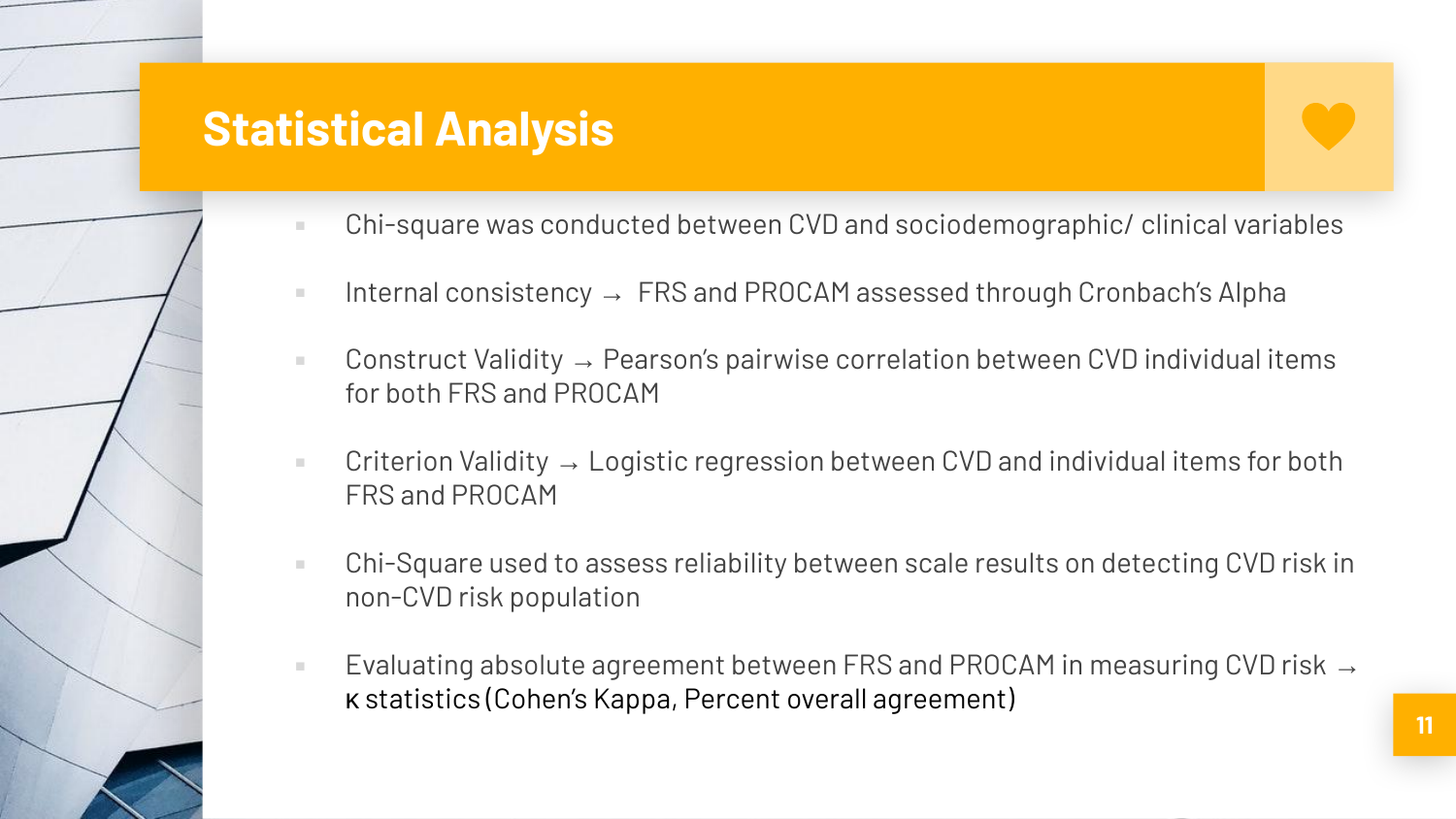

# Statistical Analysis

Chi-square was conducted between CVD and sociodemographic/ clinical variables

Internal consistency →  FRS and PROCAM assessed through Cronbach’s Alpha

Construct Validity → Pearson’s pairwise correlation between CVD individual items for both FRS and PROCAM

Criterion Validity → Logistic regression between CVD and individual items for both FRS and PROCAM

Chi-Square used to assess reliability between scale results on detecting CVD risk in non-CVD risk population

Evaluating absolute agreement between FRS and PROCAM in measuring CVD risk → κ statistics (Cohen’s Kappa, Percent overall agreement)
11